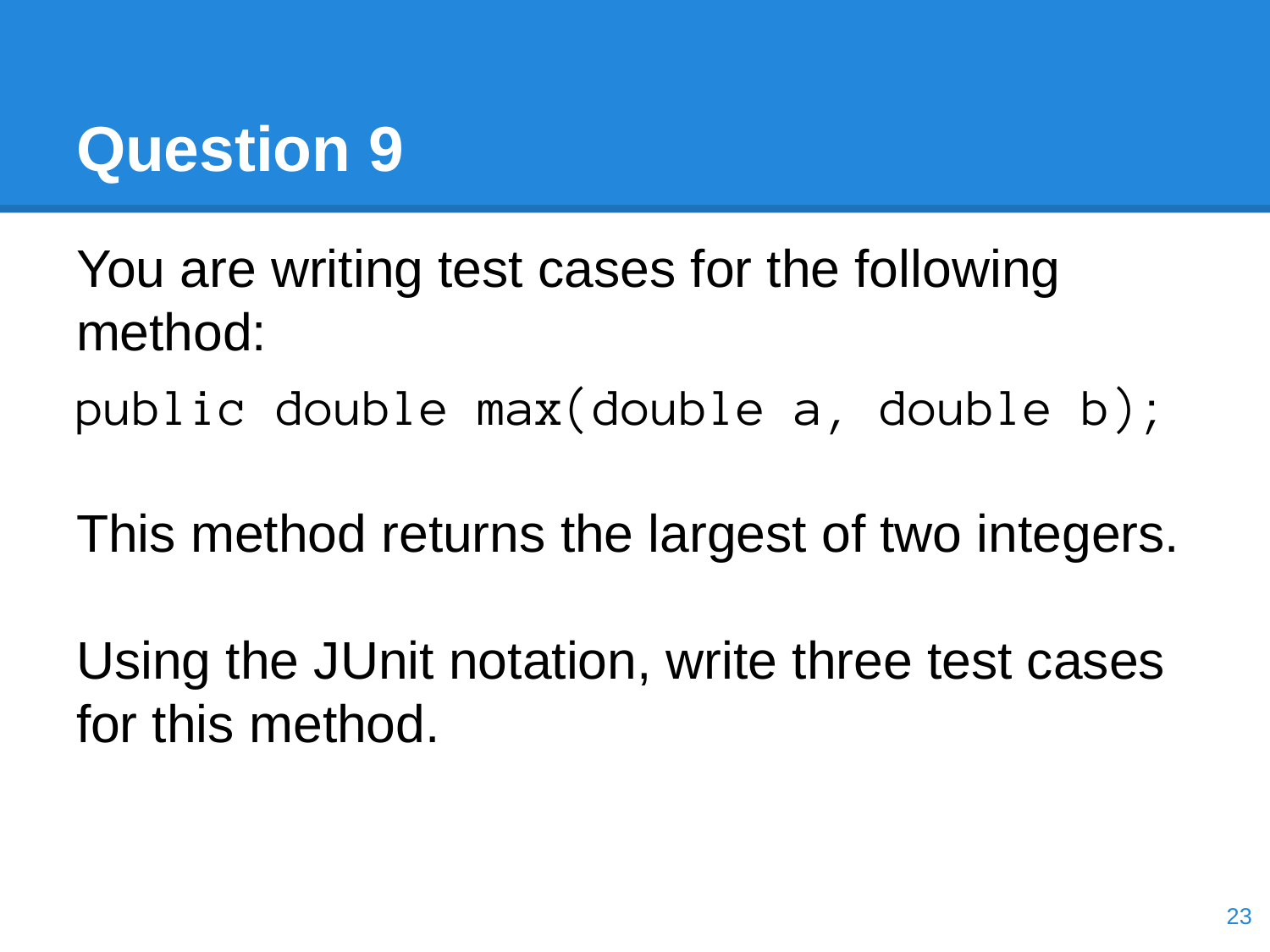

# Question 9
You are writing test cases for the following method:
public double max(double a, double b);

This method returns the largest of two integers.

Using the JUnit notation, write three test cases for this method.

23